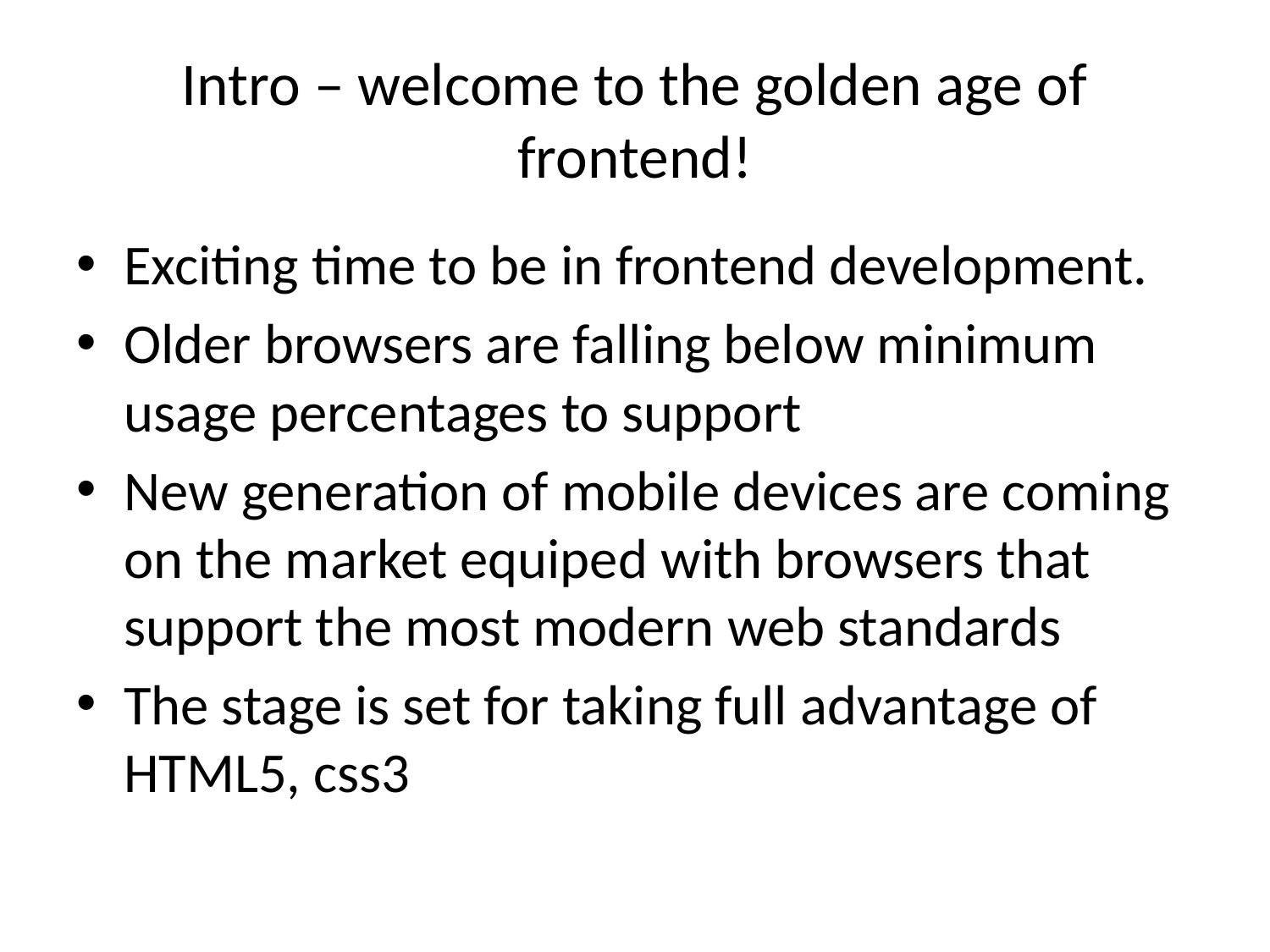

# Intro – welcome to the golden age of frontend!
Exciting time to be in frontend development.
Older browsers are falling below minimum usage percentages to support
New generation of mobile devices are coming on the market equiped with browsers that support the most modern web standards
The stage is set for taking full advantage of HTML5, css3